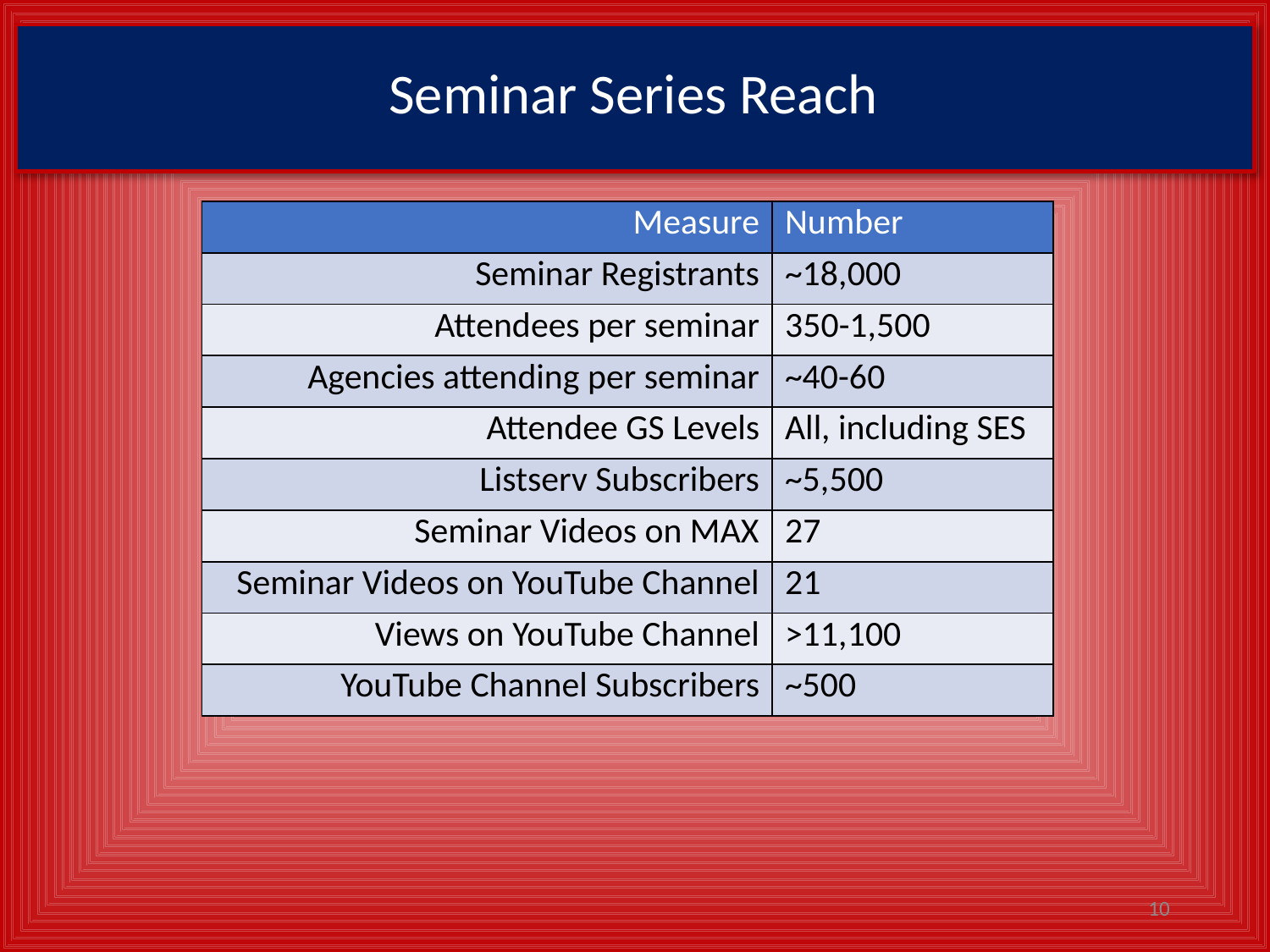

# Seminar Series Reach
| Measure | Number |
| --- | --- |
| Seminar Registrants | ~18,000 |
| Attendees per seminar | 350-1,500 |
| Agencies attending per seminar | ~40-60 |
| Attendee GS Levels | All, including SES |
| Listserv Subscribers | ~5,500 |
| Seminar Videos on MAX | 27 |
| Seminar Videos on YouTube Channel | 21 |
| Views on YouTube Channel | >11,100 |
| YouTube Channel Subscribers | ~500 |
10